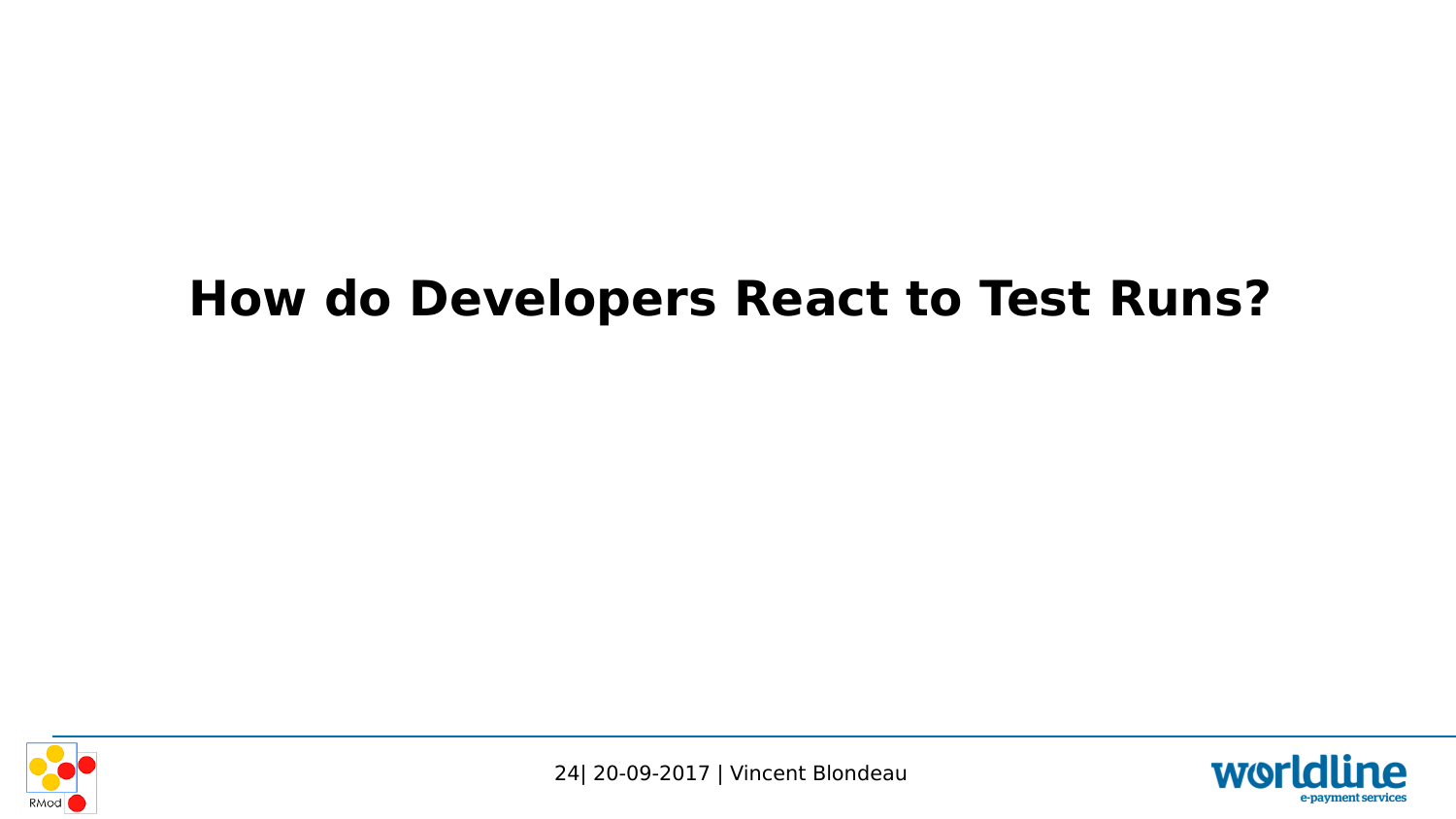

# How do Developers React to Test Runs?